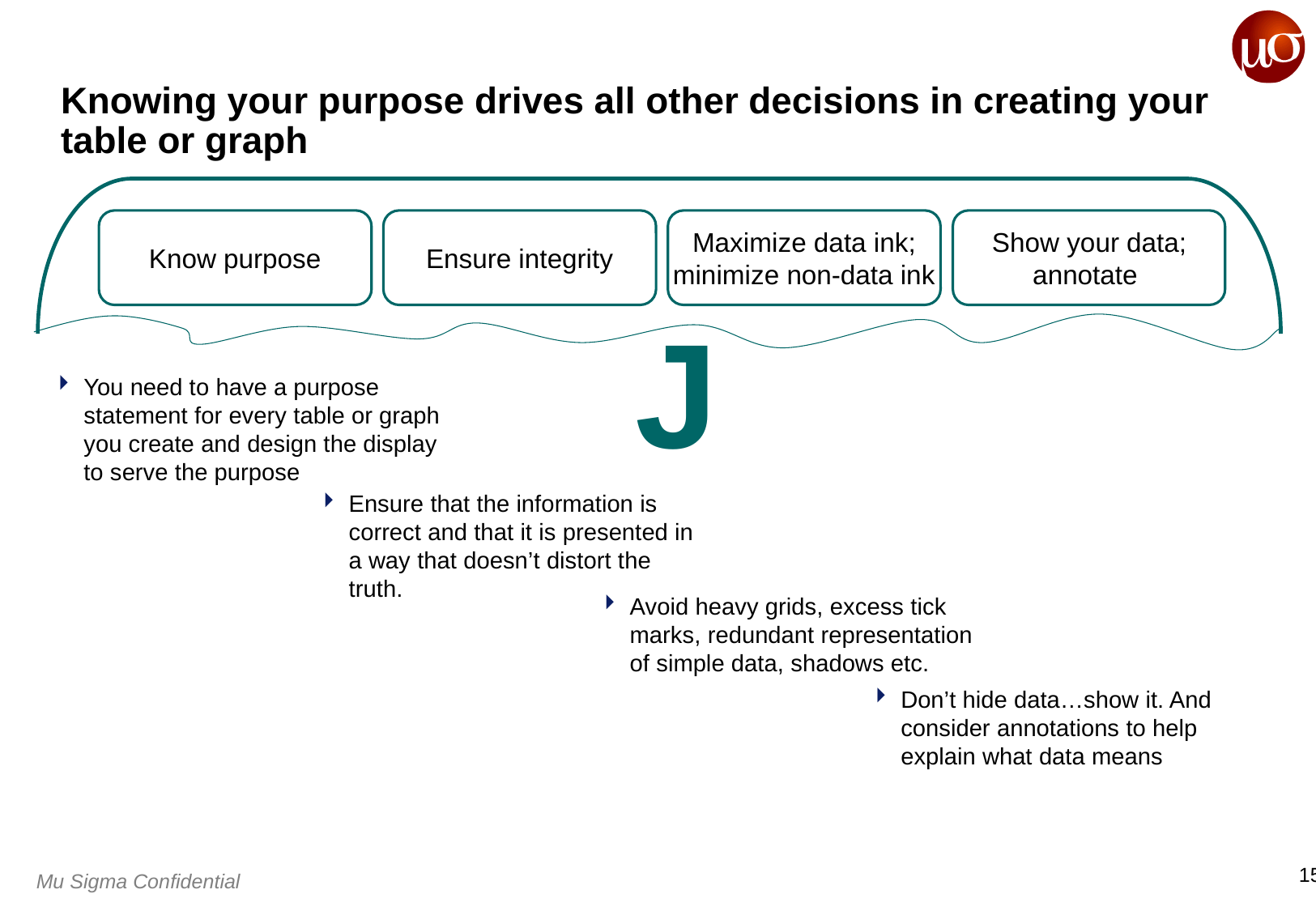

# Knowing your purpose drives all other decisions in creating your table or graph
Know purpose
Ensure integrity
Maximize data ink; minimize non-data ink
Show your data; annotate
J

You need to have a purpose statement for every table or graph you create and design the display to serve the purpose
Ensure that the information is correct and that it is presented in a way that doesn’t distort the truth.
Avoid heavy grids, excess tick marks, redundant representation of simple data, shadows etc.
Don’t hide data…show it. And consider annotations to help explain what data means